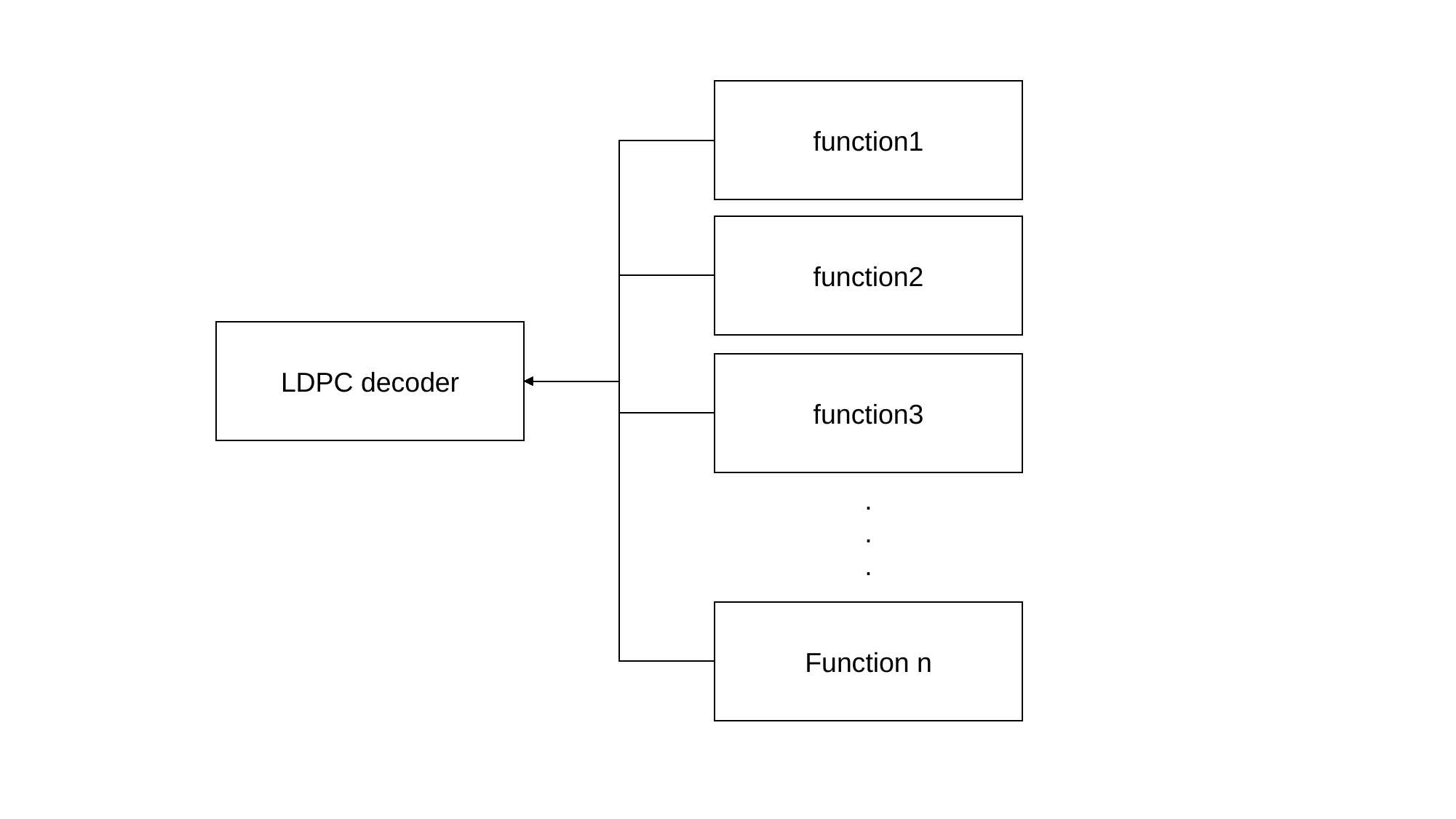

function1
function2
LDPC decoder
function3
.
.
.
Function n